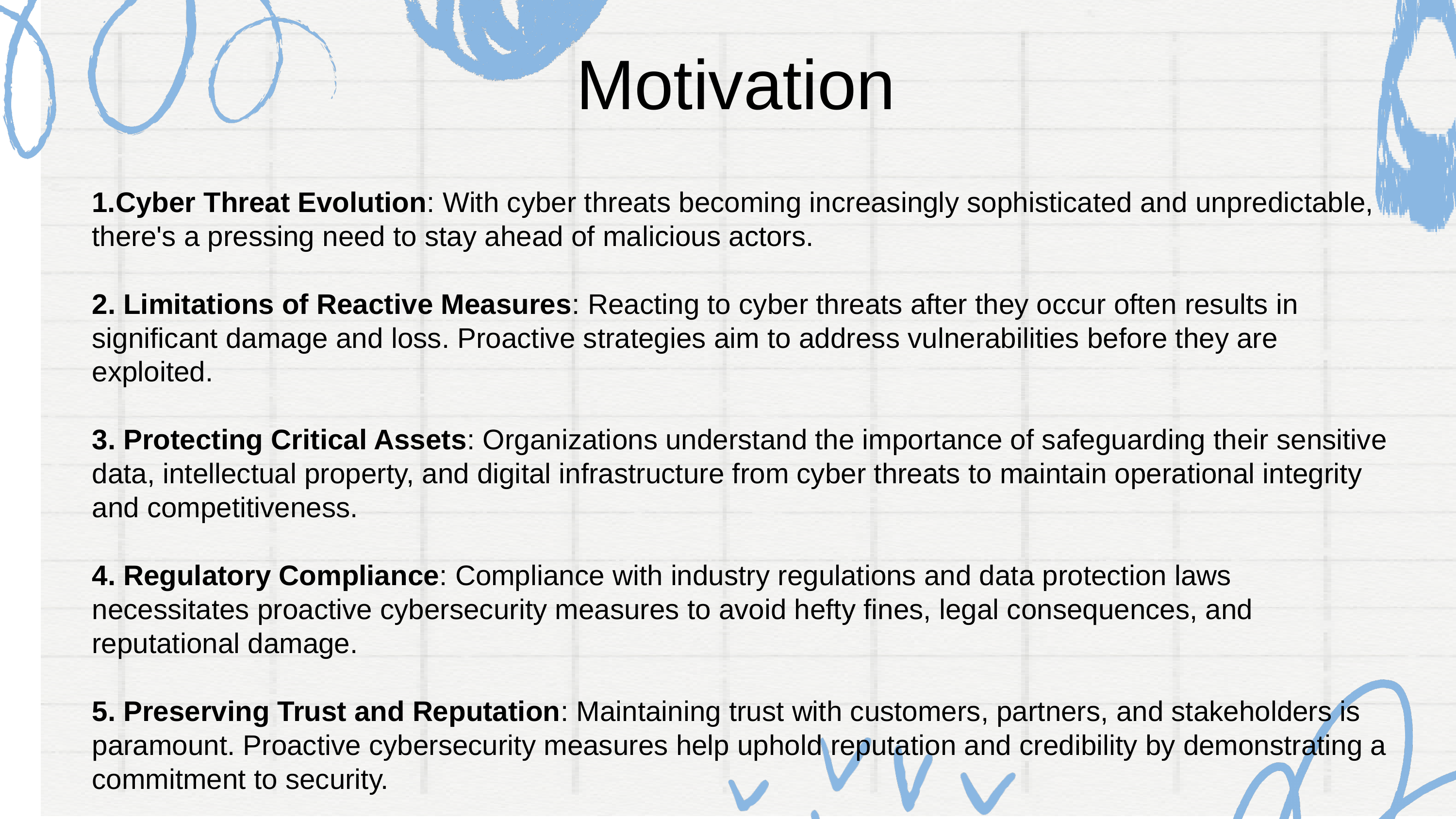

Motivation
Cyber Threat Evolution: With cyber threats becoming increasingly sophisticated and unpredictable, there's a pressing need to stay ahead of malicious actors.

2. Limitations of Reactive Measures: Reacting to cyber threats after they occur often results in significant damage and loss. Proactive strategies aim to address vulnerabilities before they are exploited.

3. Protecting Critical Assets: Organizations understand the importance of safeguarding their sensitive data, intellectual property, and digital infrastructure from cyber threats to maintain operational integrity and competitiveness.

4. Regulatory Compliance: Compliance with industry regulations and data protection laws necessitates proactive cybersecurity measures to avoid hefty fines, legal consequences, and reputational damage.

5. Preserving Trust and Reputation: Maintaining trust with customers, partners, and stakeholders is paramount. Proactive cybersecurity measures help uphold reputation and credibility by demonstrating a commitment to security.